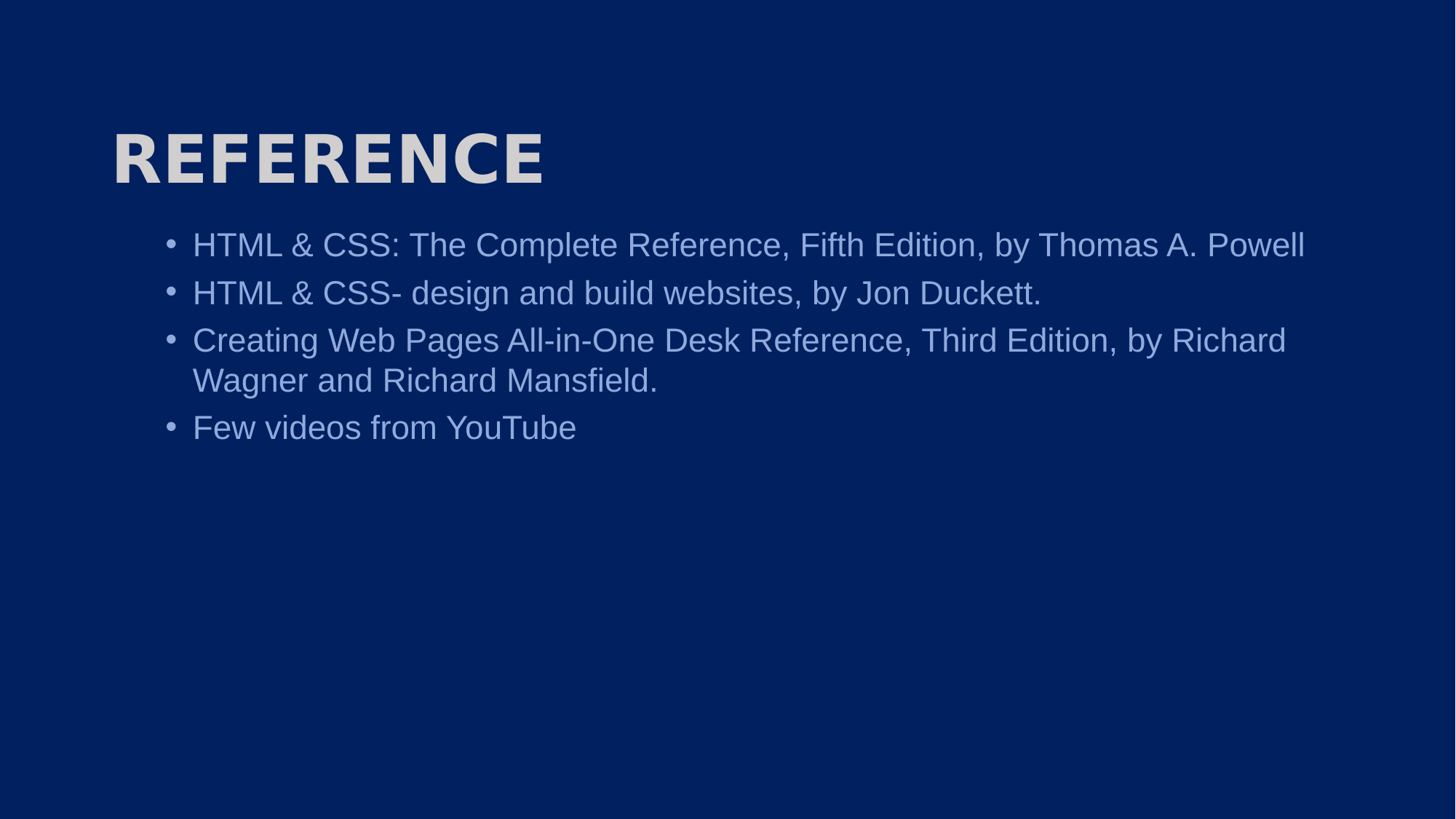

# REFERENCE
HTML & CSS: The Complete Reference, Fifth Edition, by Thomas A. Powell
HTML & CSS- design and build websites, by Jon Duckett.
Creating Web Pages All-in-One Desk Reference, Third Edition, by Richard Wagner and Richard Mansfield.
Few videos from YouTube